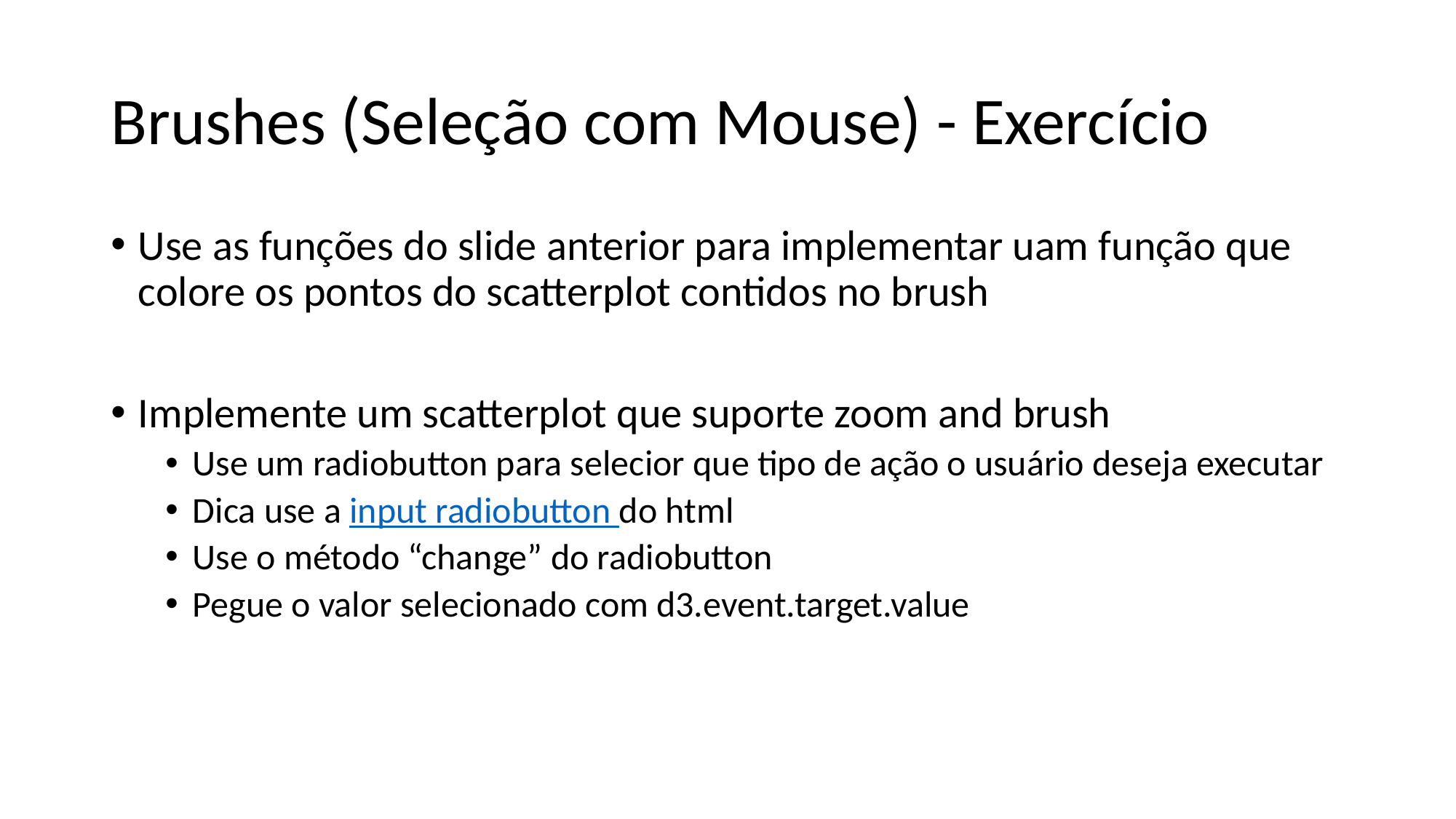

# Brushes (Seleção com Mouse) - Exercício
Use as funções do slide anterior para implementar uam função que colore os pontos do scatterplot contidos no brush

Implemente um scatterplot que suporte zoom and brush
Use um radiobutton para selecior que tipo de ação o usuário deseja executar
Dica use a input radiobutton do html
Use o método “change” do radiobutton
Pegue o valor selecionado com d3.event.target.value